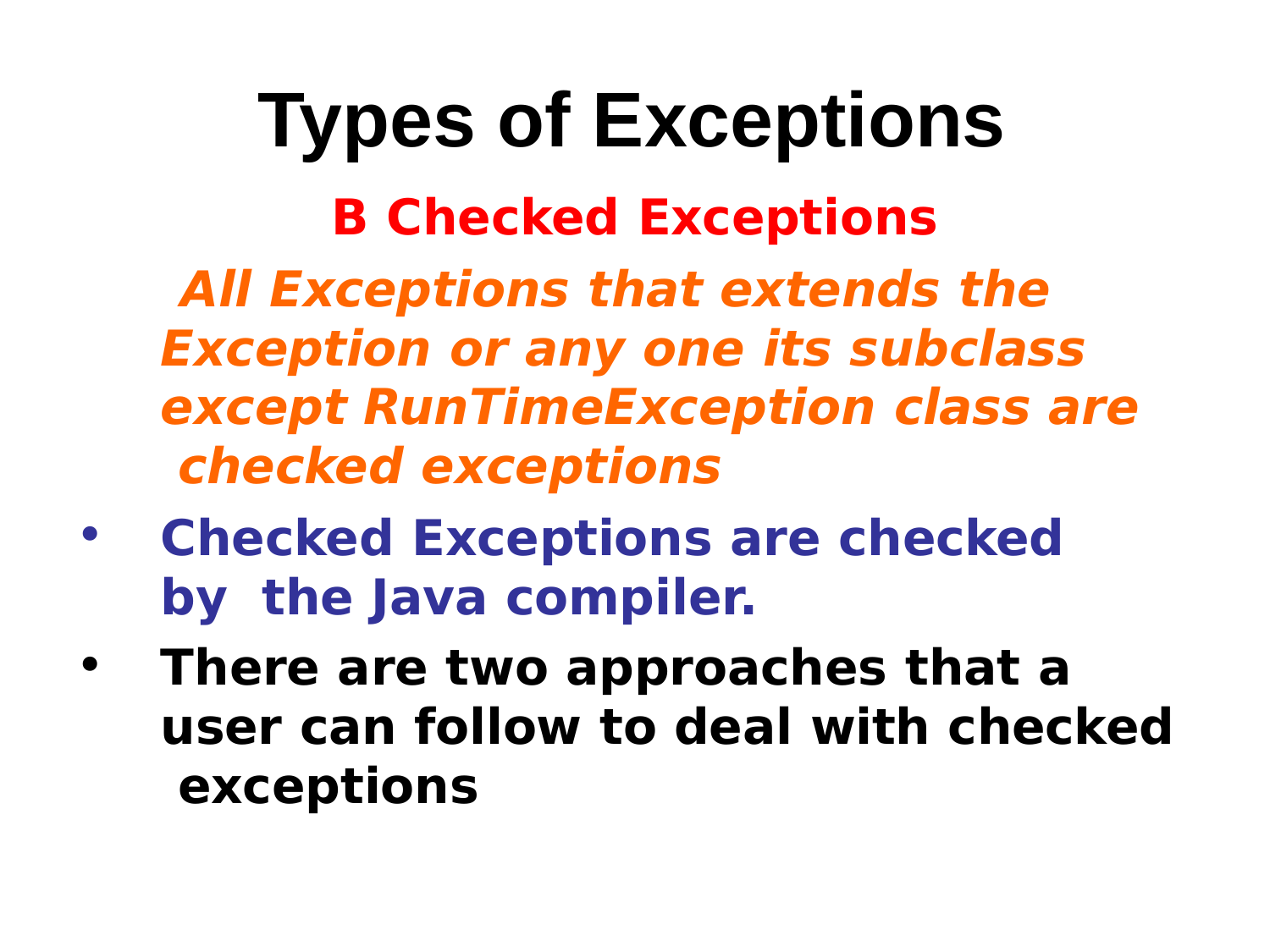

# Types of Exceptions
B Checked Exceptions
All Exceptions that extends the  Exception or any one its subclass  except RunTimeException class are  checked exceptions
Checked Exceptions are checked by  the Java compiler.
There are two approaches that a  user can follow to deal with checked  exceptions